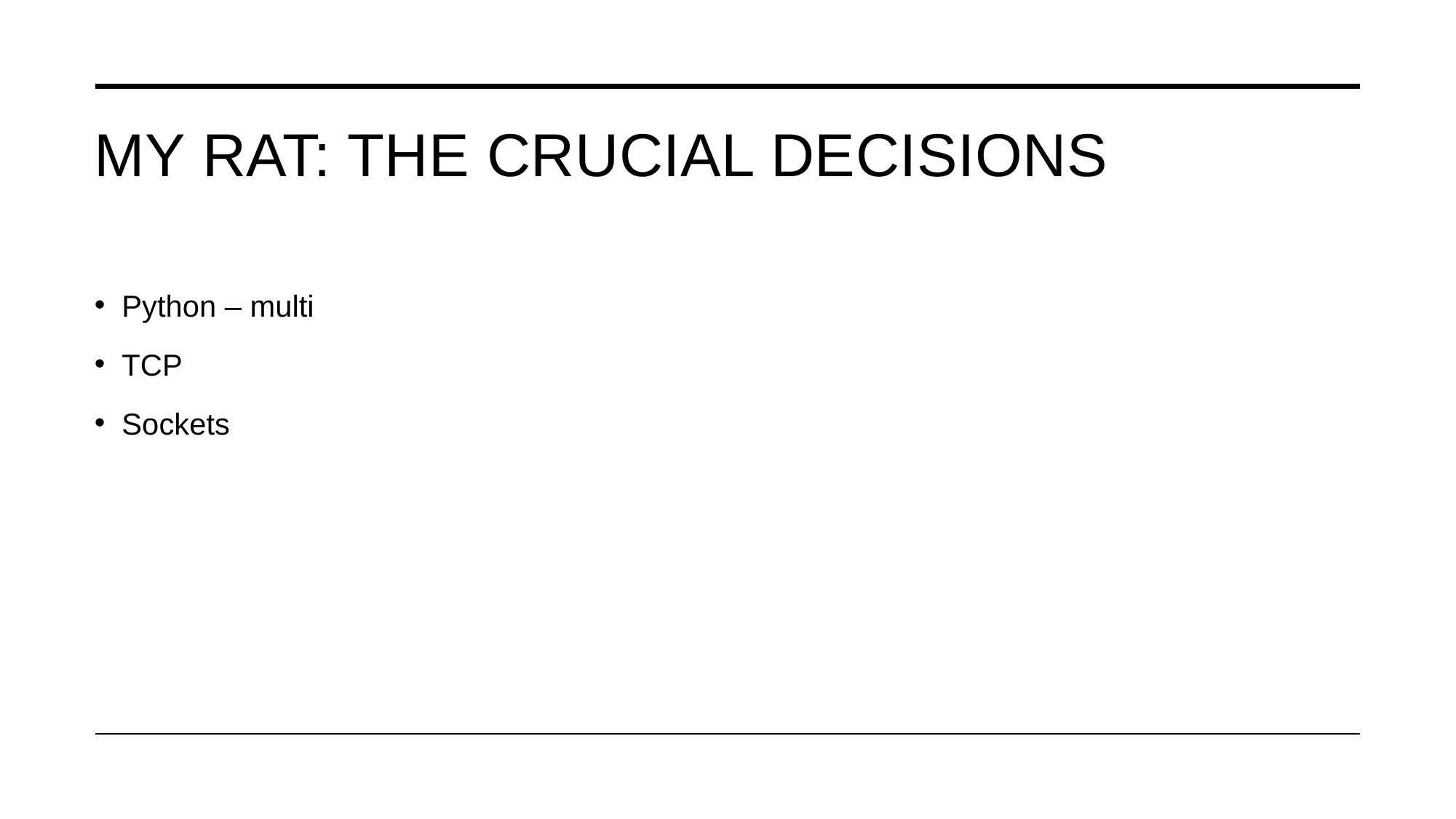

# My Rat: The Crucial Decisions
Python – multi
TCP
Sockets